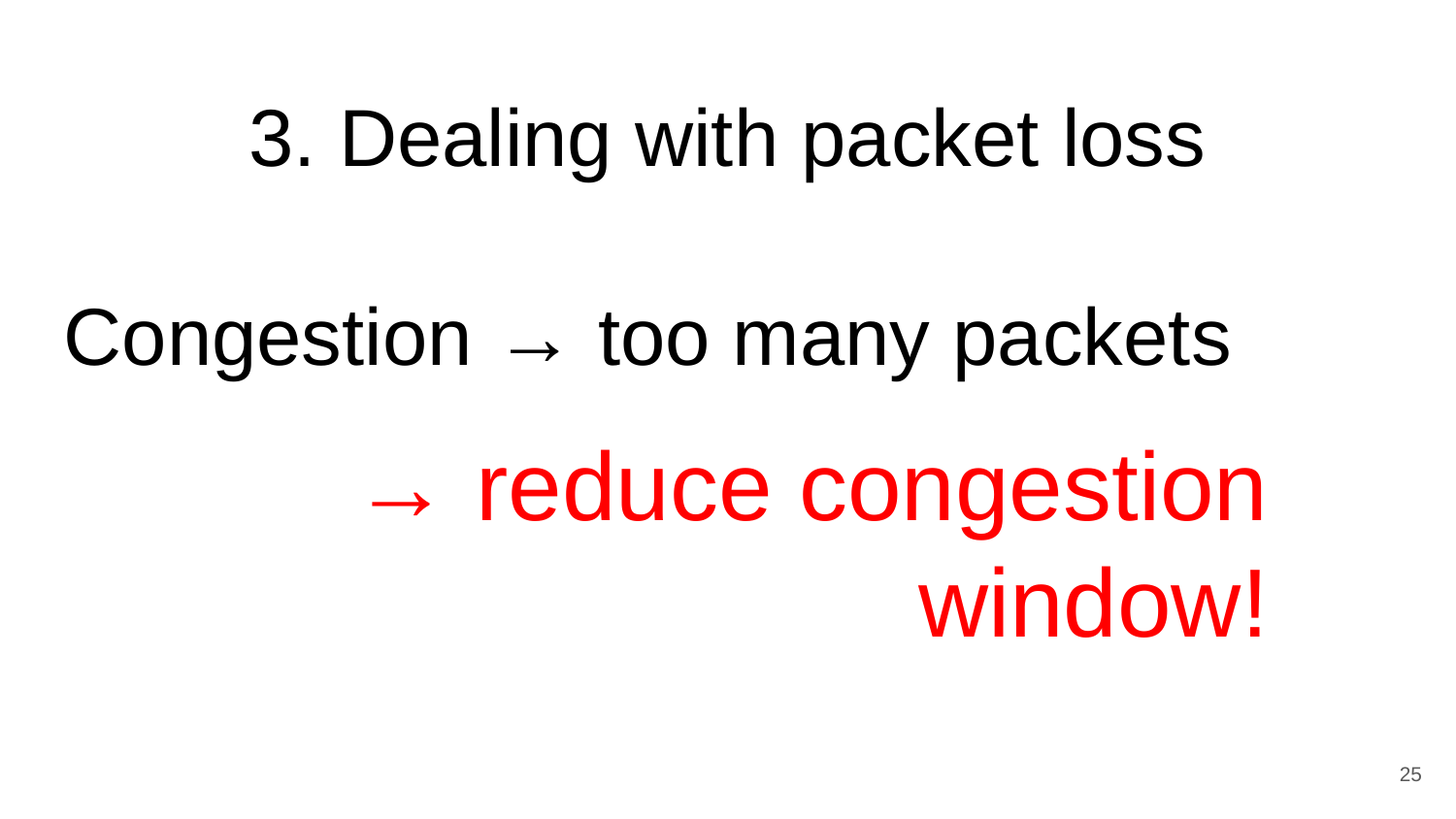

# 3. Dealing with packet loss

Congestion → too many packets
→ reduce congestion window!

25